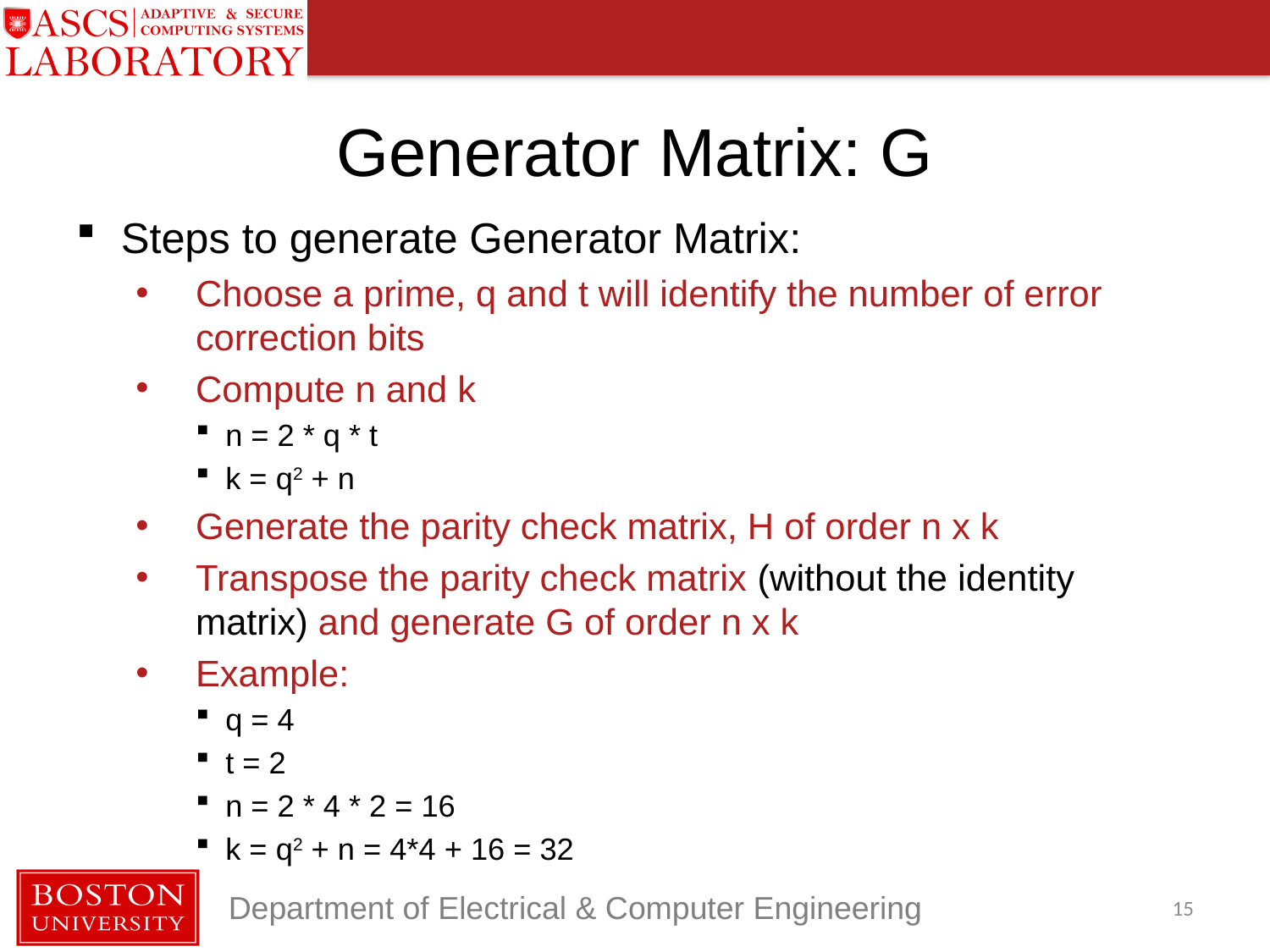

# Generator Matrix: G
Steps to generate Generator Matrix:
Choose a prime, q and t will identify the number of error correction bits
Compute n and k
n = 2 * q * t
k = q2 + n
Generate the parity check matrix, H of order n x k
Transpose the parity check matrix (without the identity matrix) and generate G of order n x k
Example:
q = 4
t = 2
n = 2 * 4 * 2 = 16
k = q2 + n = 4*4 + 16 = 32

15